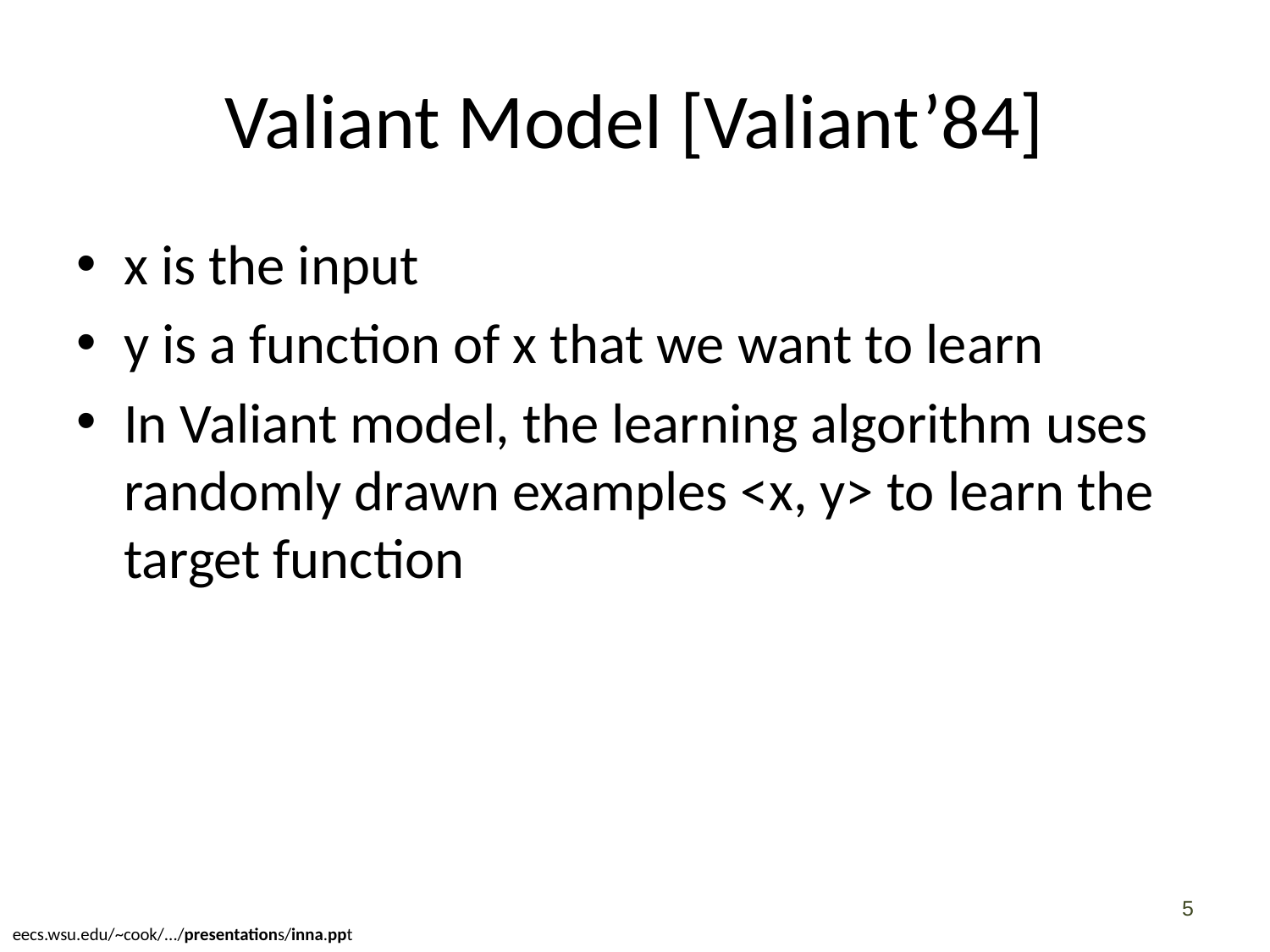

# Valiant Model [Valiant’84]
x is the input
y is a function of x that we want to learn
In Valiant model, the learning algorithm uses randomly drawn examples <x, y> to learn the target function
5
eecs.wsu.edu/~cook/.../presentations/inna.ppt